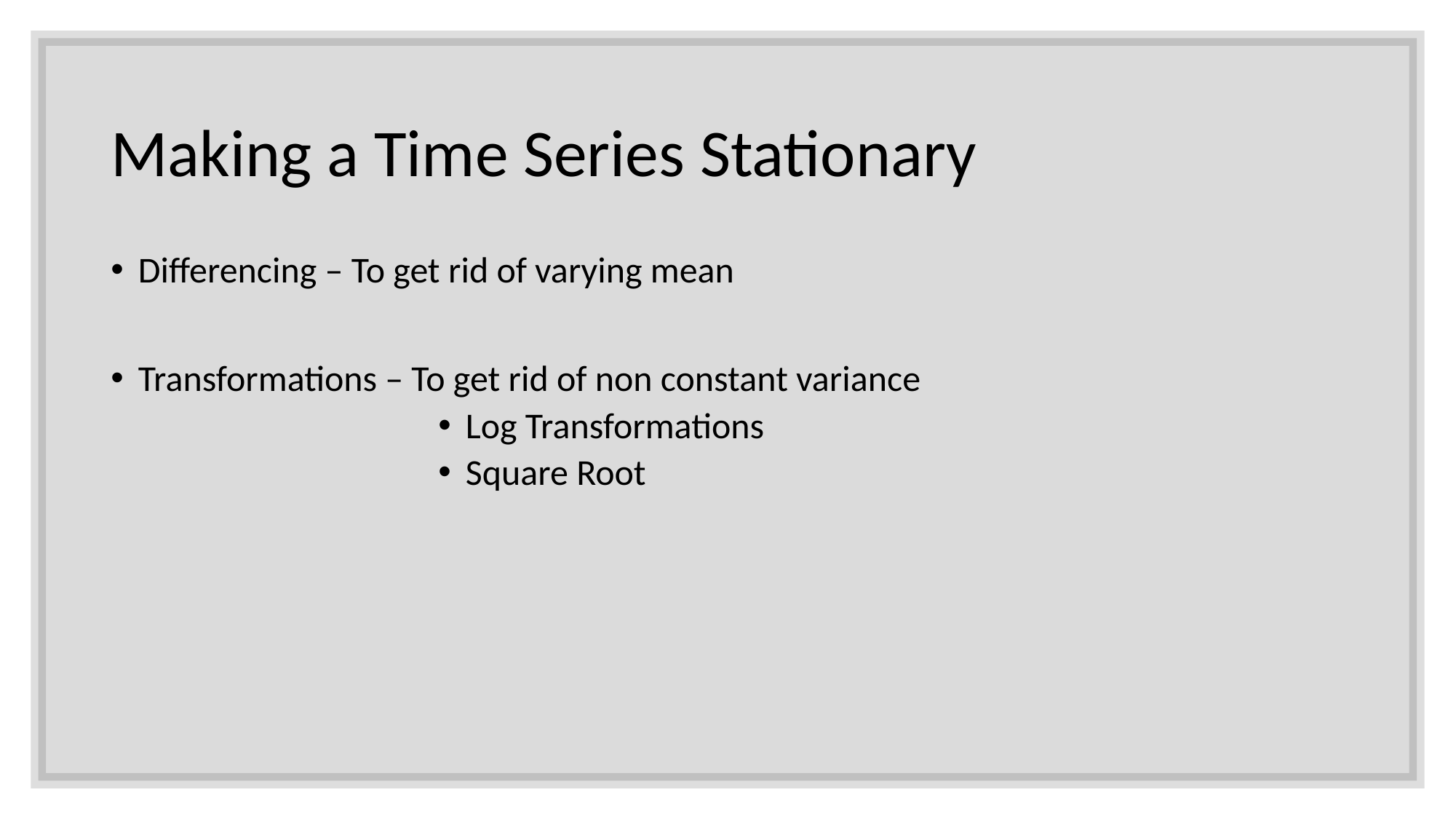

# Making a Time Series Stationary
Differencing – To get rid of varying mean

Transformations – To get rid of non constant variance
Log Transformations
Square Root